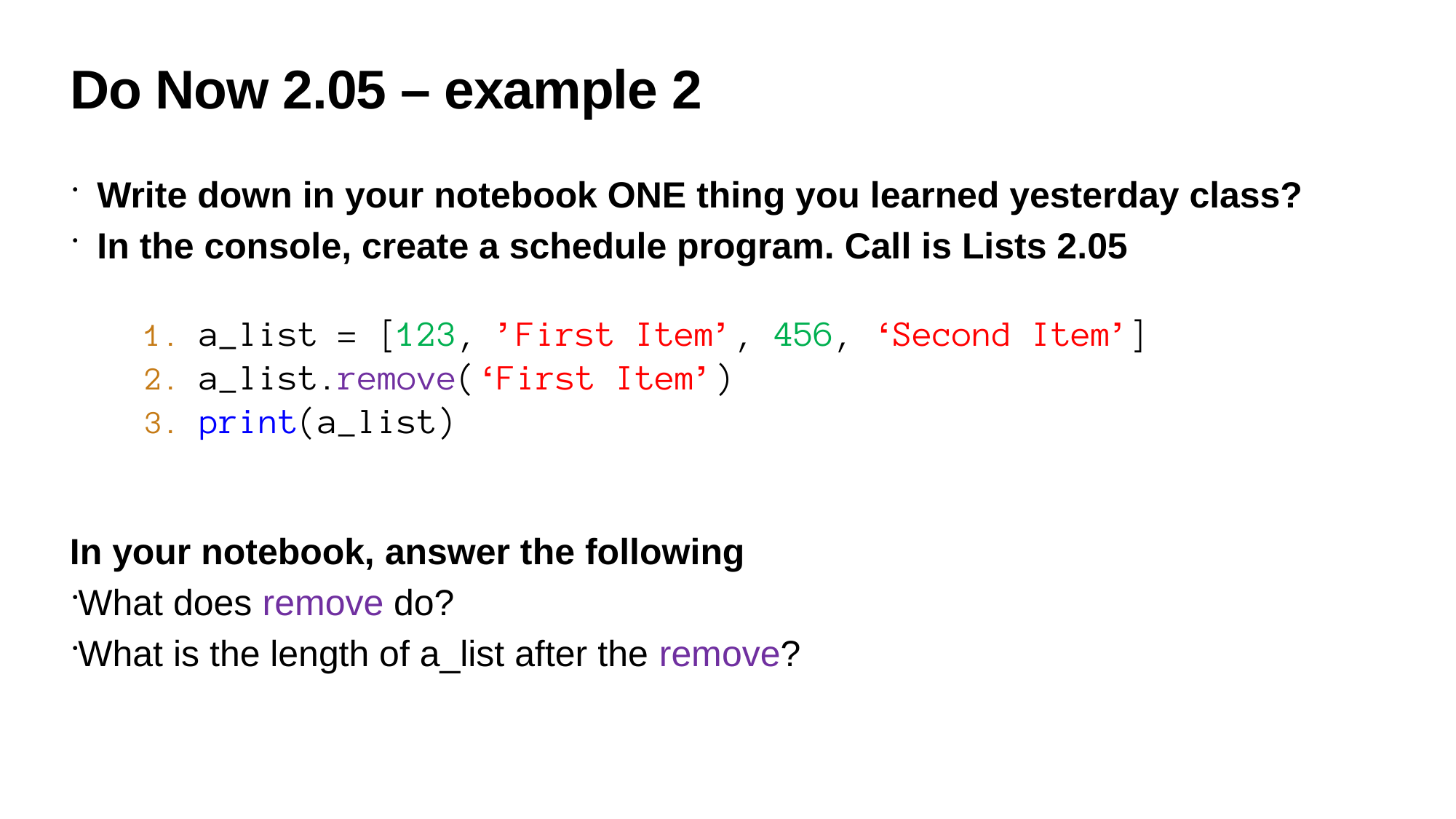

# Do Now 2.05 – example 2
Write down in your notebook ONE thing you learned yesterday class?
In the console, create a schedule program. Call is Lists 2.05

a_list = [123, ’First Item’, 456, ‘Second Item’]
a_list.remove(‘First Item’)
print(a_list)

In your notebook, answer the following
What does remove do?
What is the length of a_list after the remove?